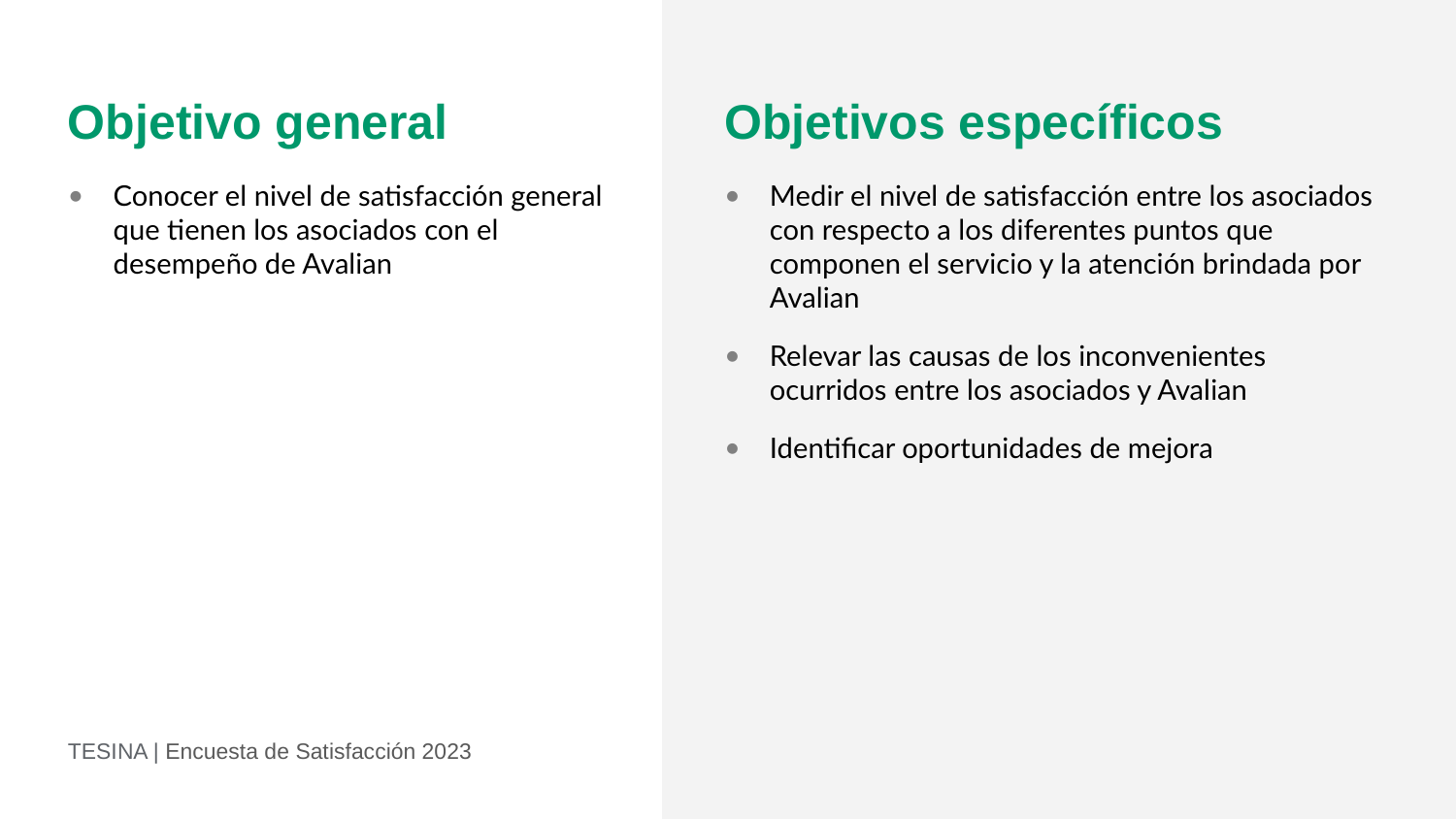

Objetivo general
Objetivos específicos
Conocer el nivel de satisfacción general que tienen los asociados con el desempeño de Avalian
Medir el nivel de satisfacción entre los asociados con respecto a los diferentes puntos que componen el servicio y la atención brindada por Avalian
Relevar las causas de los inconvenientes ocurridos entre los asociados y Avalian
Identificar oportunidades de mejora
TESINA | Encuesta de Satisfacción 2023